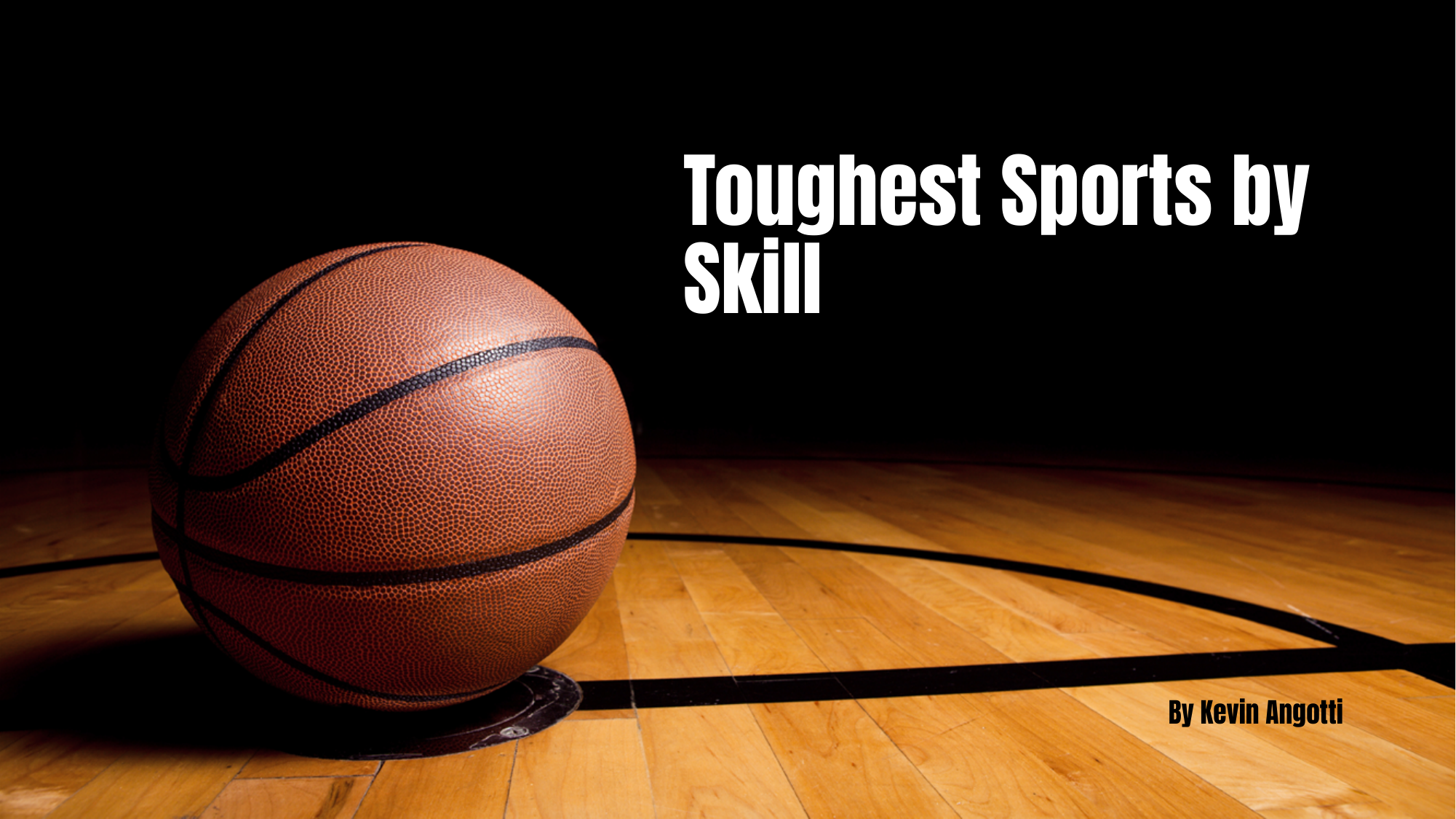

# Toughest Sports by Skill
By Kevin Angotti